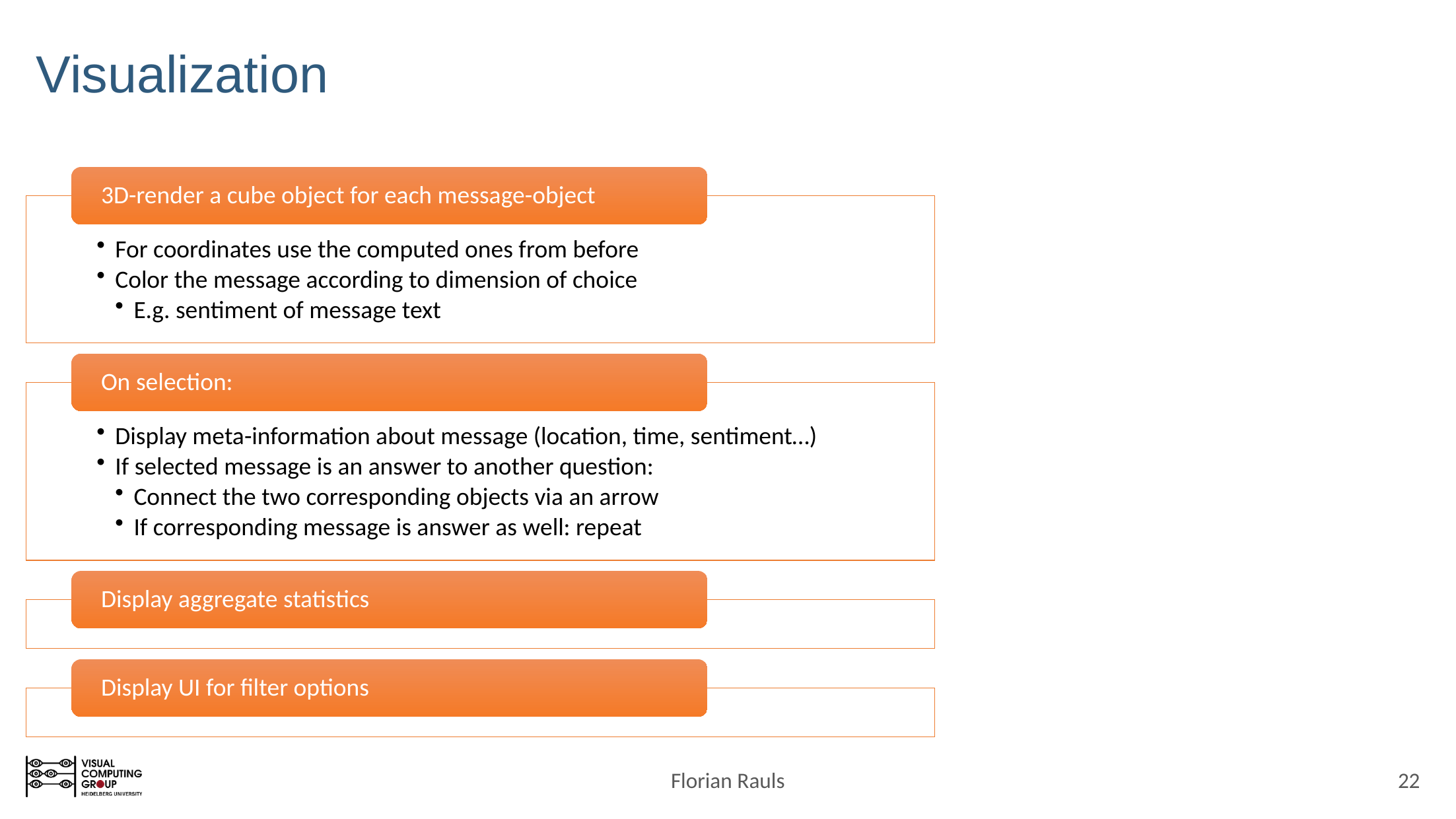

# Visualization
For coordinates use the computed ones from before
Color the message according to dimension of choice
E.g. sentiment of message text
3D-render a cube object for each message-object
Display meta-information about message (location, time, sentiment…)
If selected message is an answer to another question:
Connect the two corresponding objects via an arrow
If corresponding message is answer as well: repeat
On selection:
Display aggregate statistics
Display UI for filter options